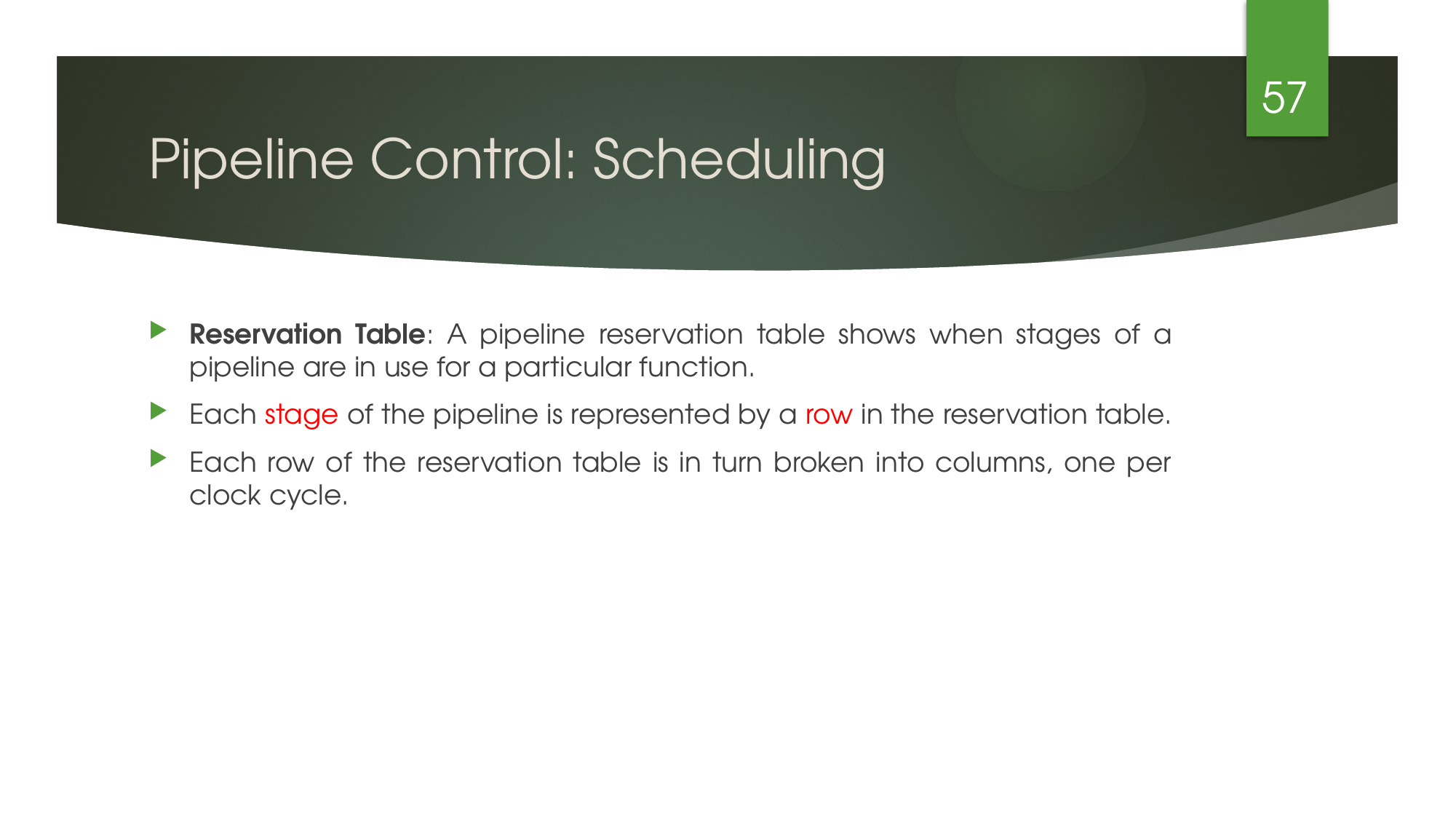

57
# Pipeline Control: Scheduling
Reservation Table: A pipeline reservation table shows when stages of a pipeline are in use for a particular function.
Each stage of the pipeline is represented by a row in the reservation table.
Each row of the reservation table is in turn broken into columns, one per clock cycle.